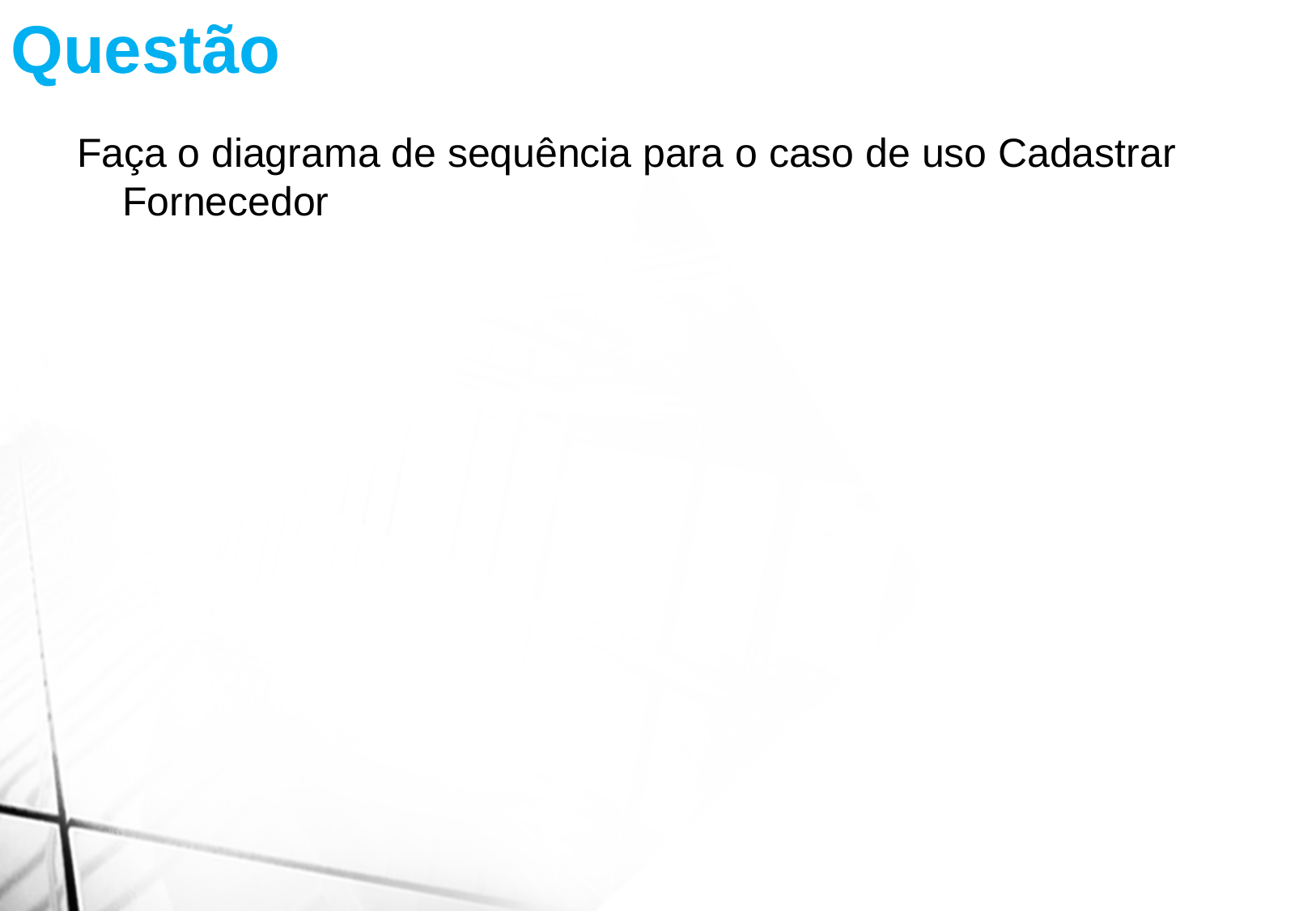

Questão
Faça o diagrama de sequência para o caso de uso Cadastrar Fornecedor